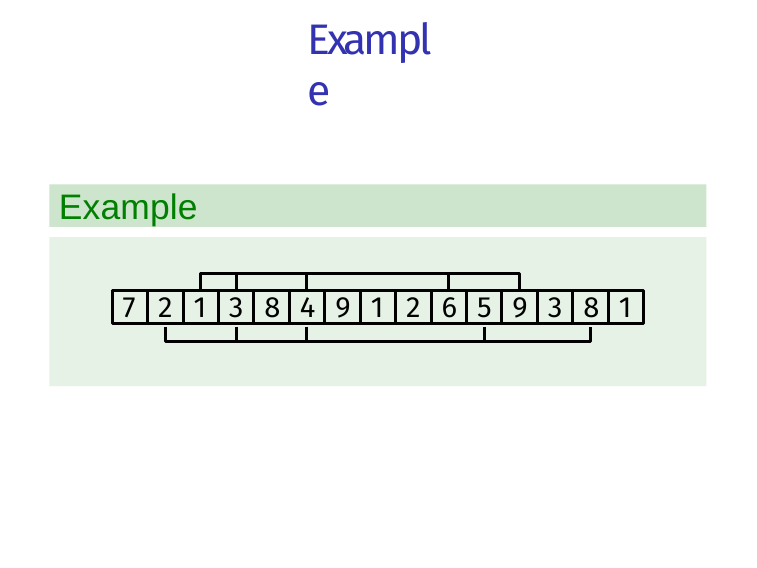

# Example
Example

7
2
1
3
8
4
9
1
2
6
5
9
3
8
1